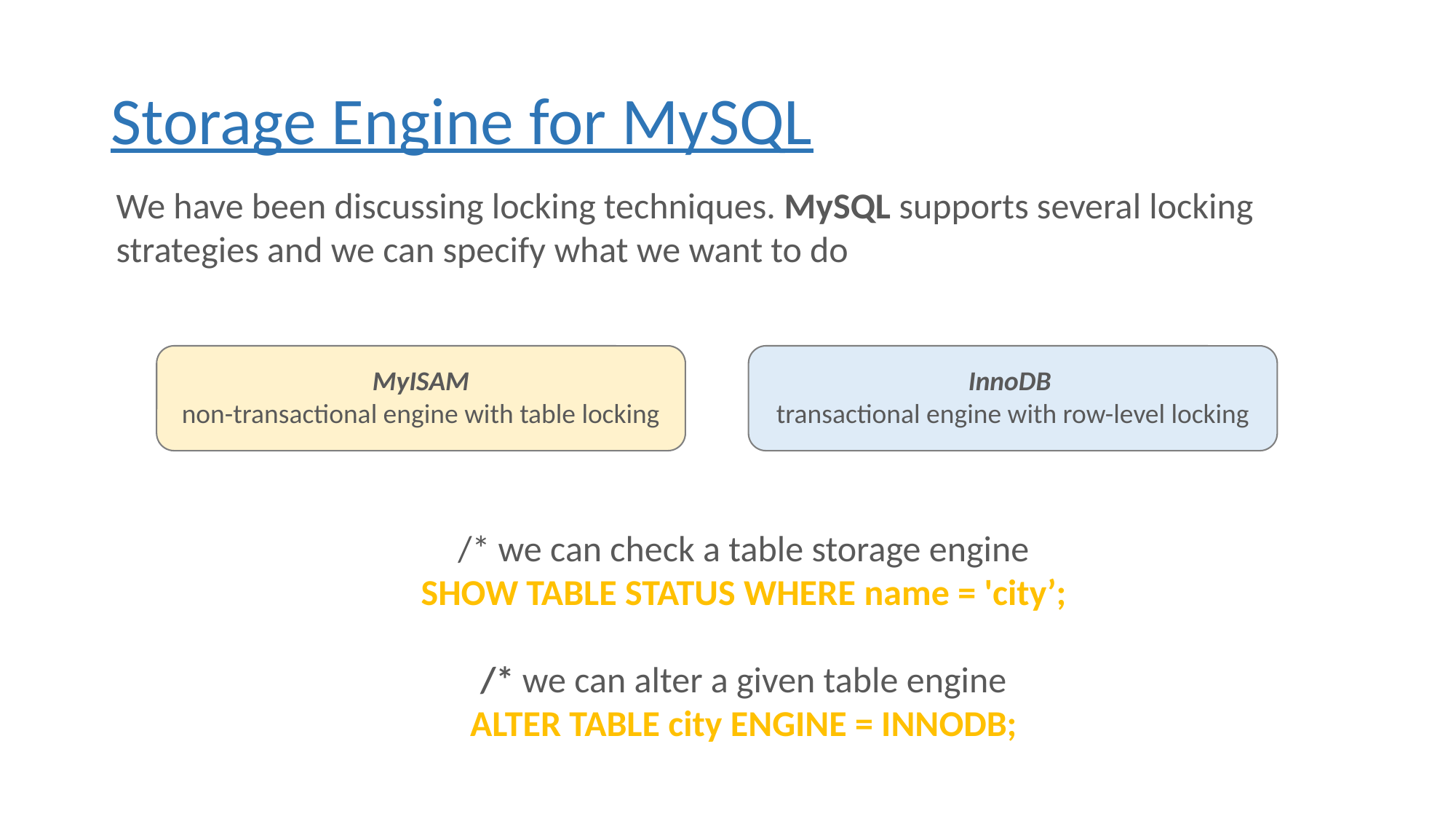

# Storage Engine for MySQL
We have been discussing locking techniques. MySQL supports several locking
strategies and we can specify what we want to do

	/* we can check a table storage engine
	SHOW TABLE STATUS WHERE name = 'city’;

	/* we can alter a given table engine
	ALTER TABLE city ENGINE = INNODB;

MyISAM
non-transactional engine with table locking
InnoDB
transactional engine with row-level locking